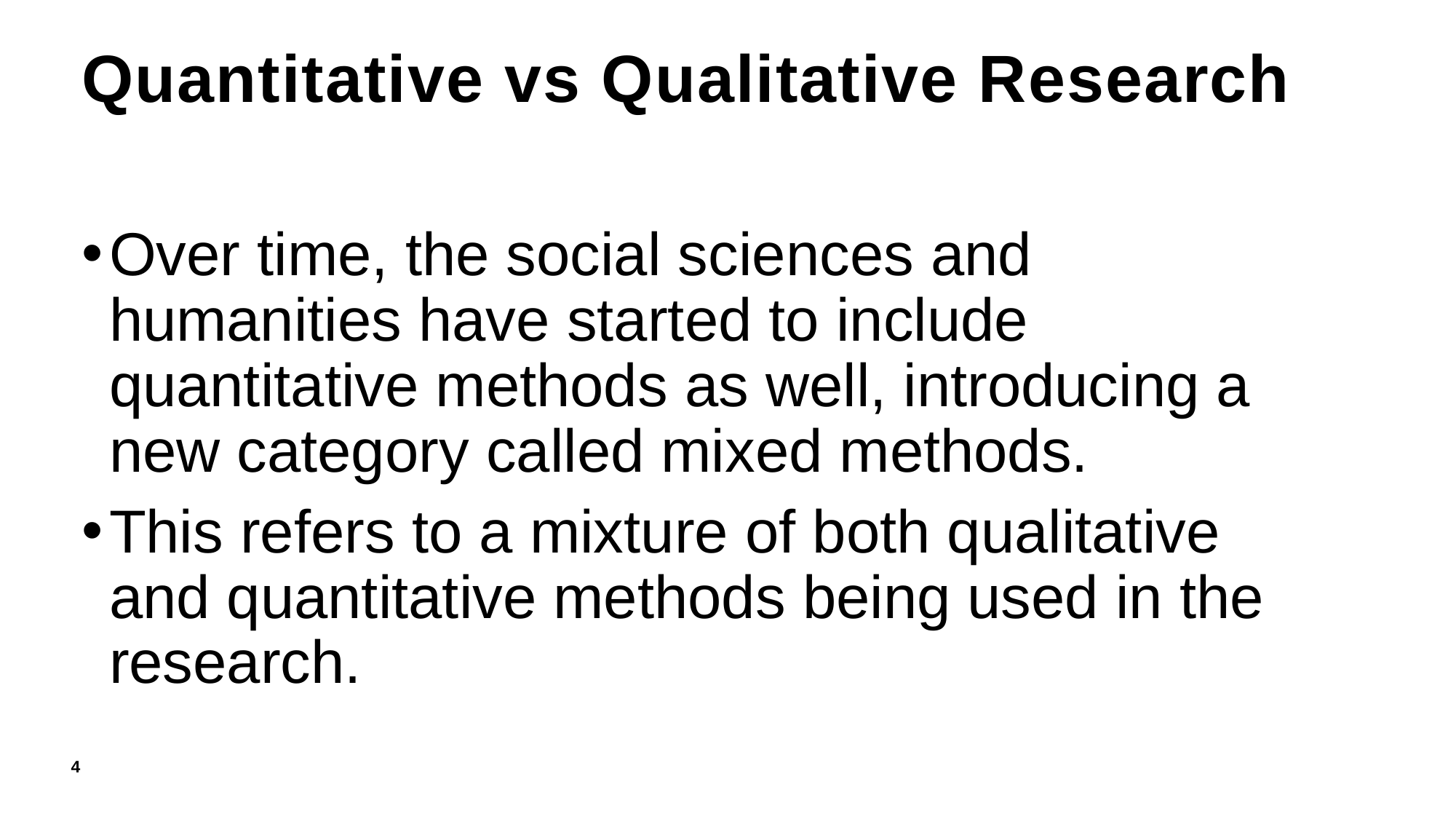

# Quantitative vs Qualitative Research
Over time, the social sciences and humanities have started to include quantitative methods as well, introducing a new category called mixed methods.
This refers to a mixture of both qualitative and quantitative methods being used in the research.
4